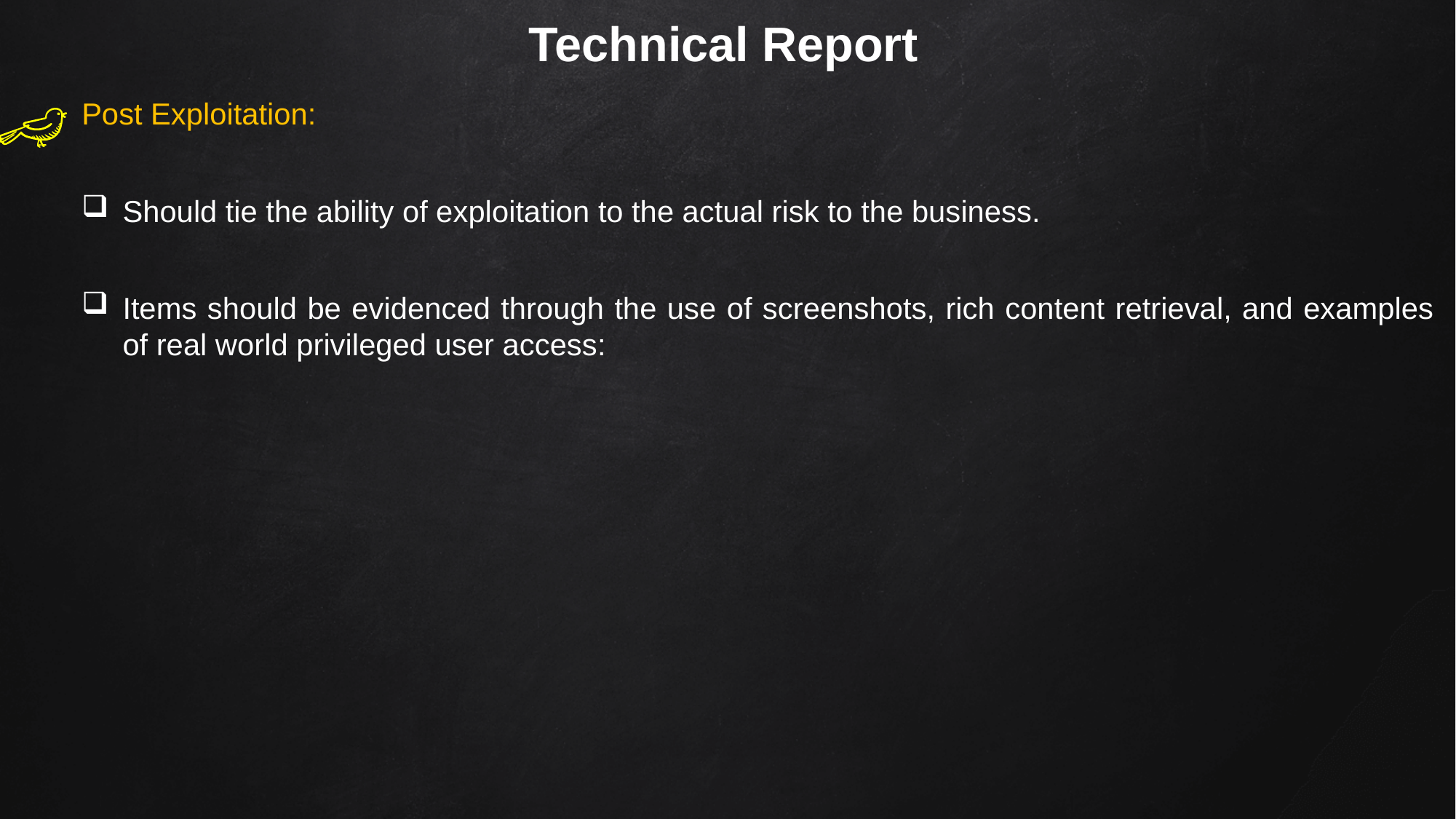

# Technical Report
Post Exploitation:

Should tie the ability of exploitation to the actual risk to the business.

Items should be evidenced through the use of screenshots, rich content retrieval, and examples of real world privileged user access: